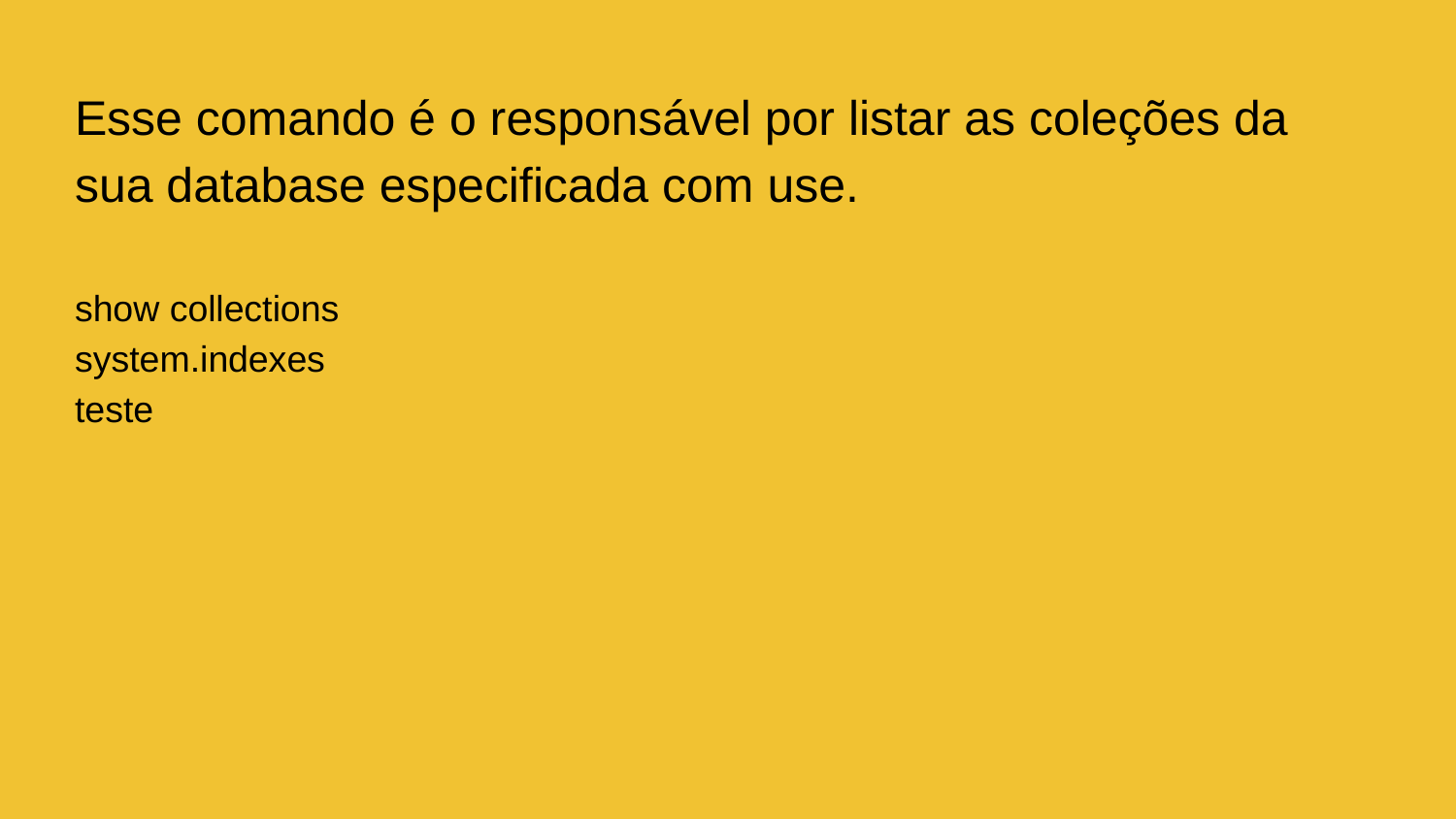

Esse comando é o responsável por listar as coleções da sua database especificada com use.

show collections
system.indexes
teste